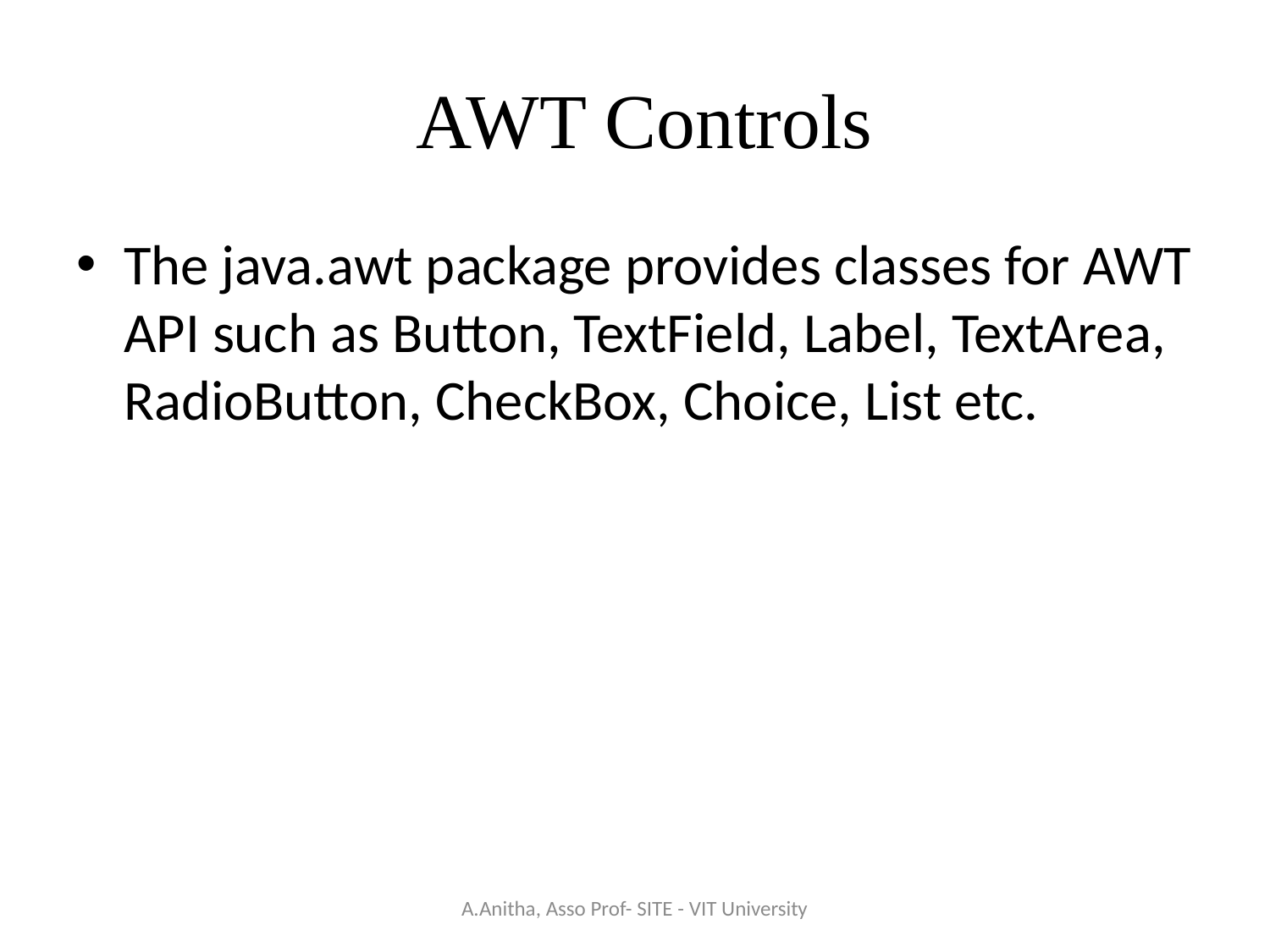

# AWT Controls
The java.awt package provides classes for AWT API such as Button, TextField, Label, TextArea, RadioButton, CheckBox, Choice, List etc.

A.Anitha, Asso Prof- SITE - VIT University